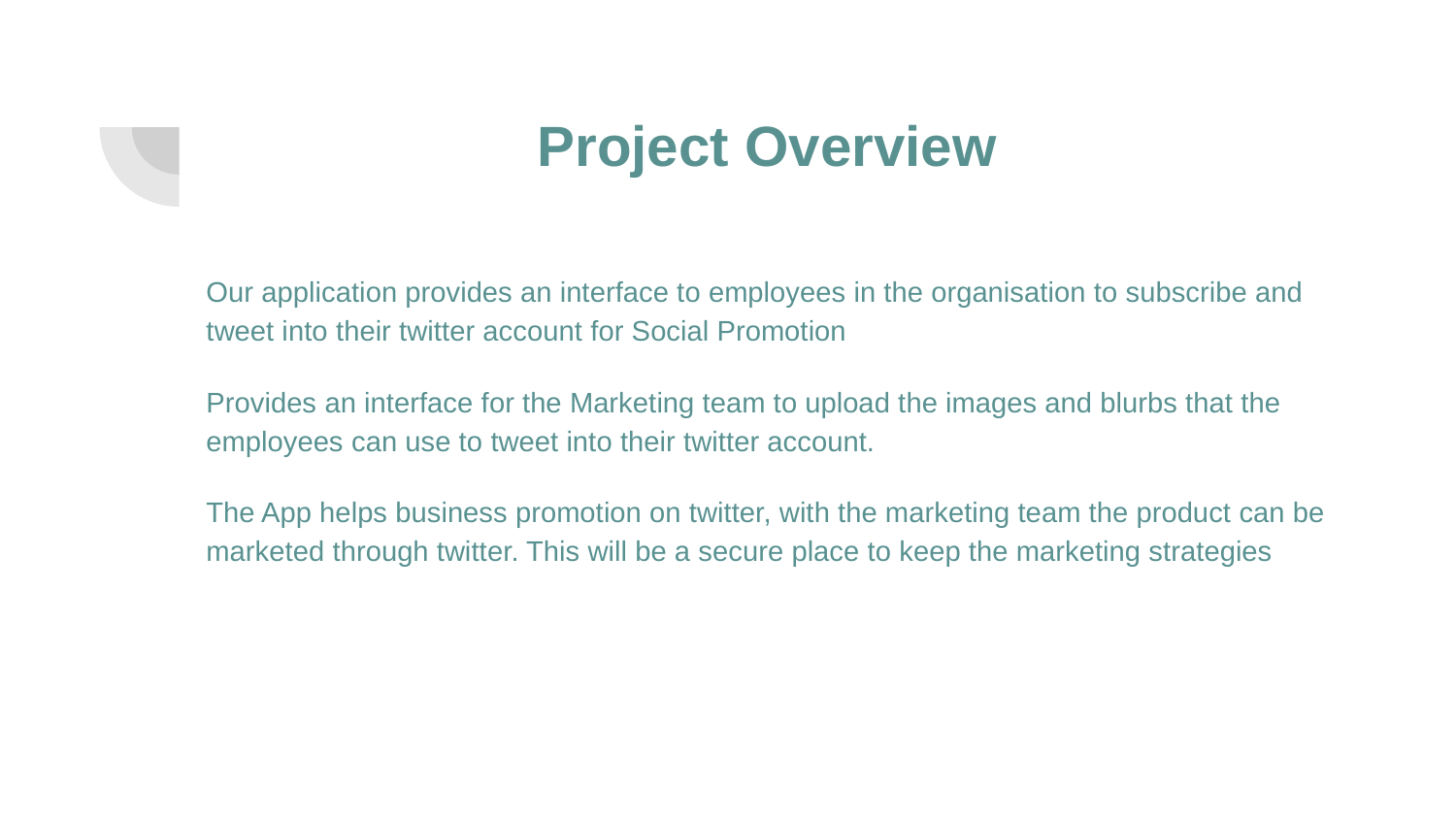

# Project Overview
Our application provides an interface to employees in the organisation to subscribe and tweet into their twitter account for Social Promotion
Provides an interface for the Marketing team to upload the images and blurbs that the employees can use to tweet into their twitter account.
The App helps business promotion on twitter, with the marketing team the product can be marketed through twitter. This will be a secure place to keep the marketing strategies